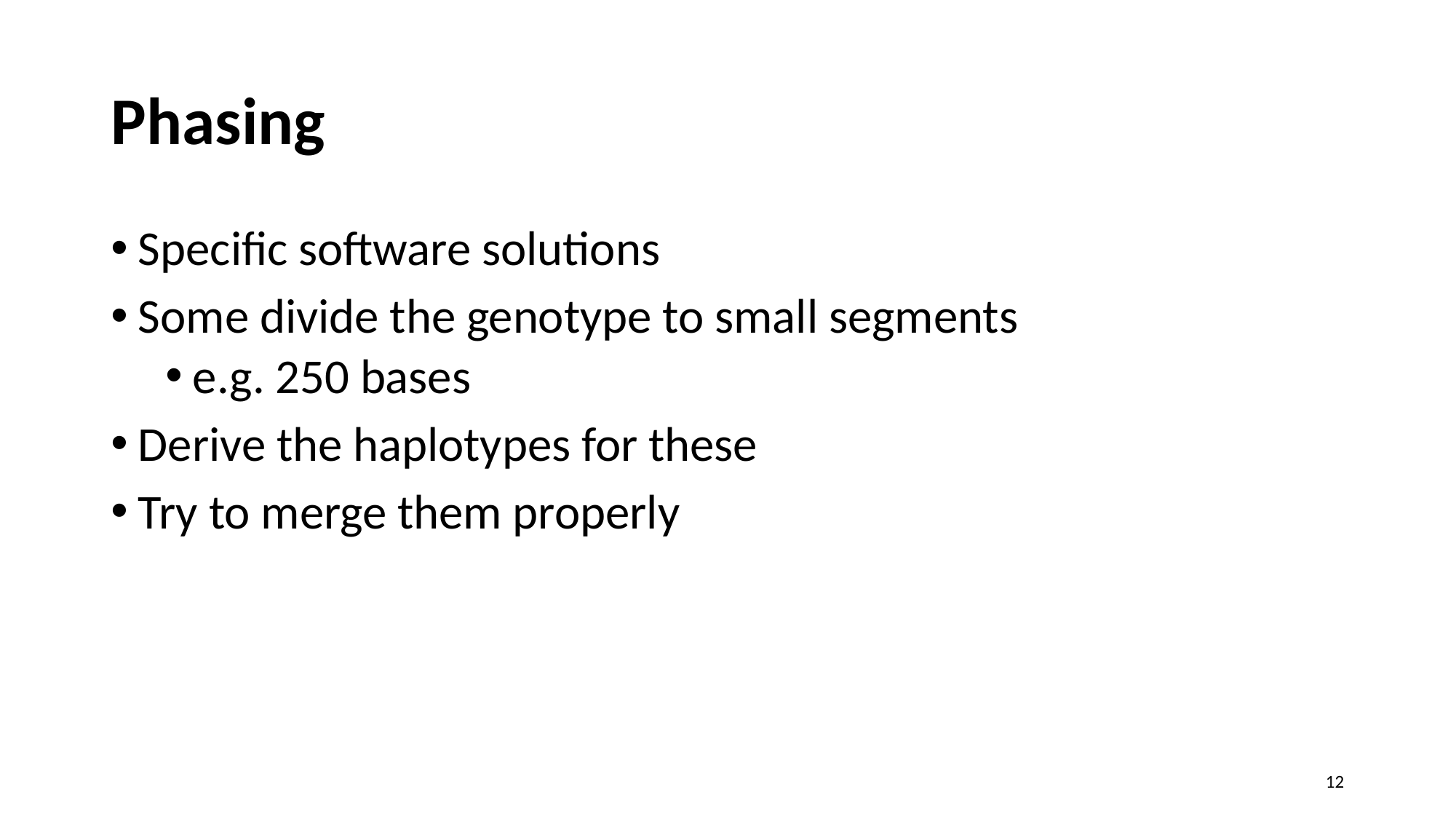

# Phasing
Specific software solutions
Some divide the genotype to small segments
e.g. 250 bases
Derive the haplotypes for these
Try to merge them properly
12